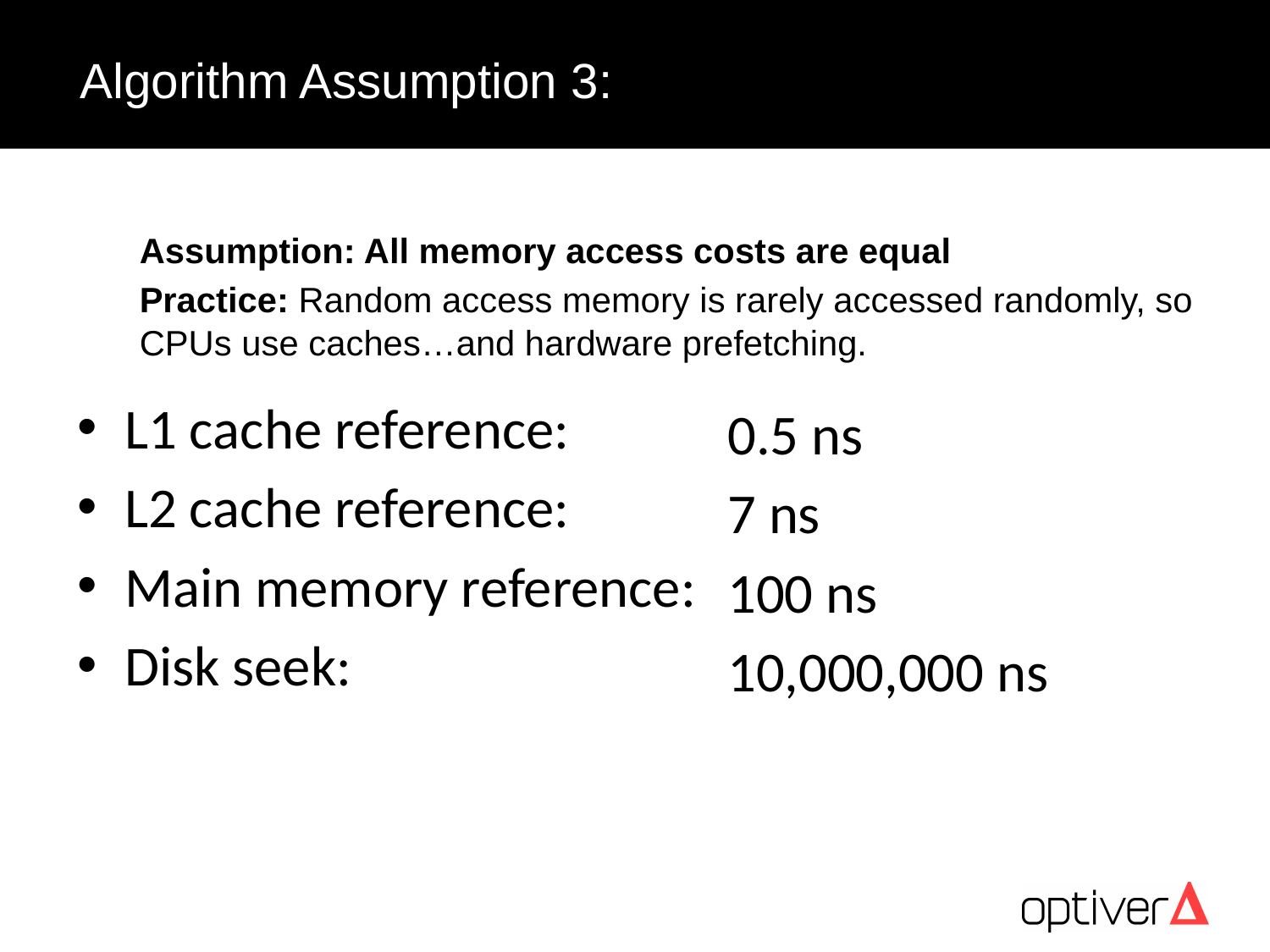

# Algorithm Assumption 3:
Assumption: All memory access costs are equal
Practice: Random access memory is rarely accessed randomly, so CPUs use caches…and hardware prefetching.

L1 cache reference:
L2 cache reference:
Main memory reference:
Disk seek:
0.5 ns
7 ns
100 ns
10,000,000 ns